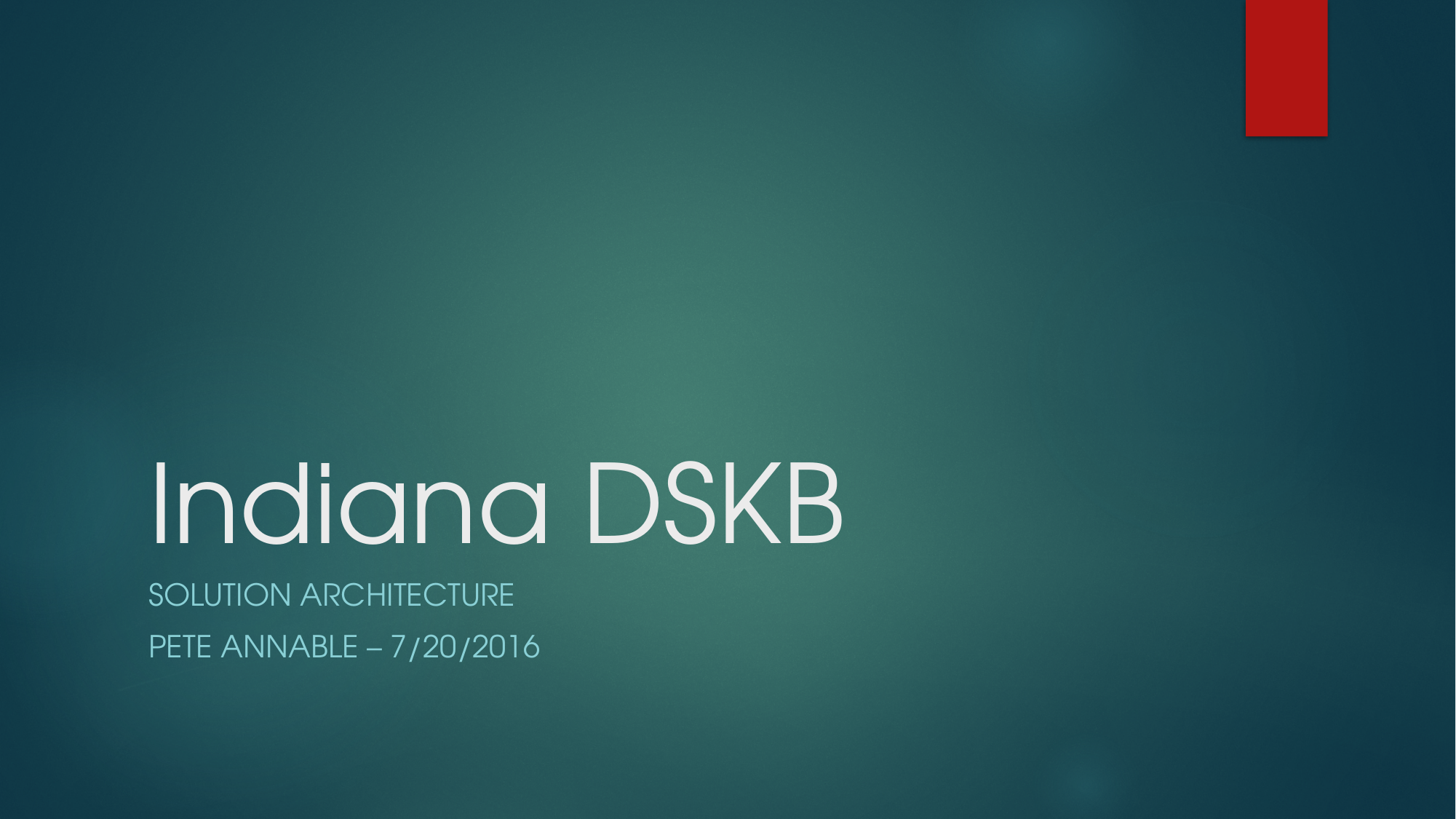

# Indiana DSKB
Solution architecture
Pete Annable – 7/20/2016